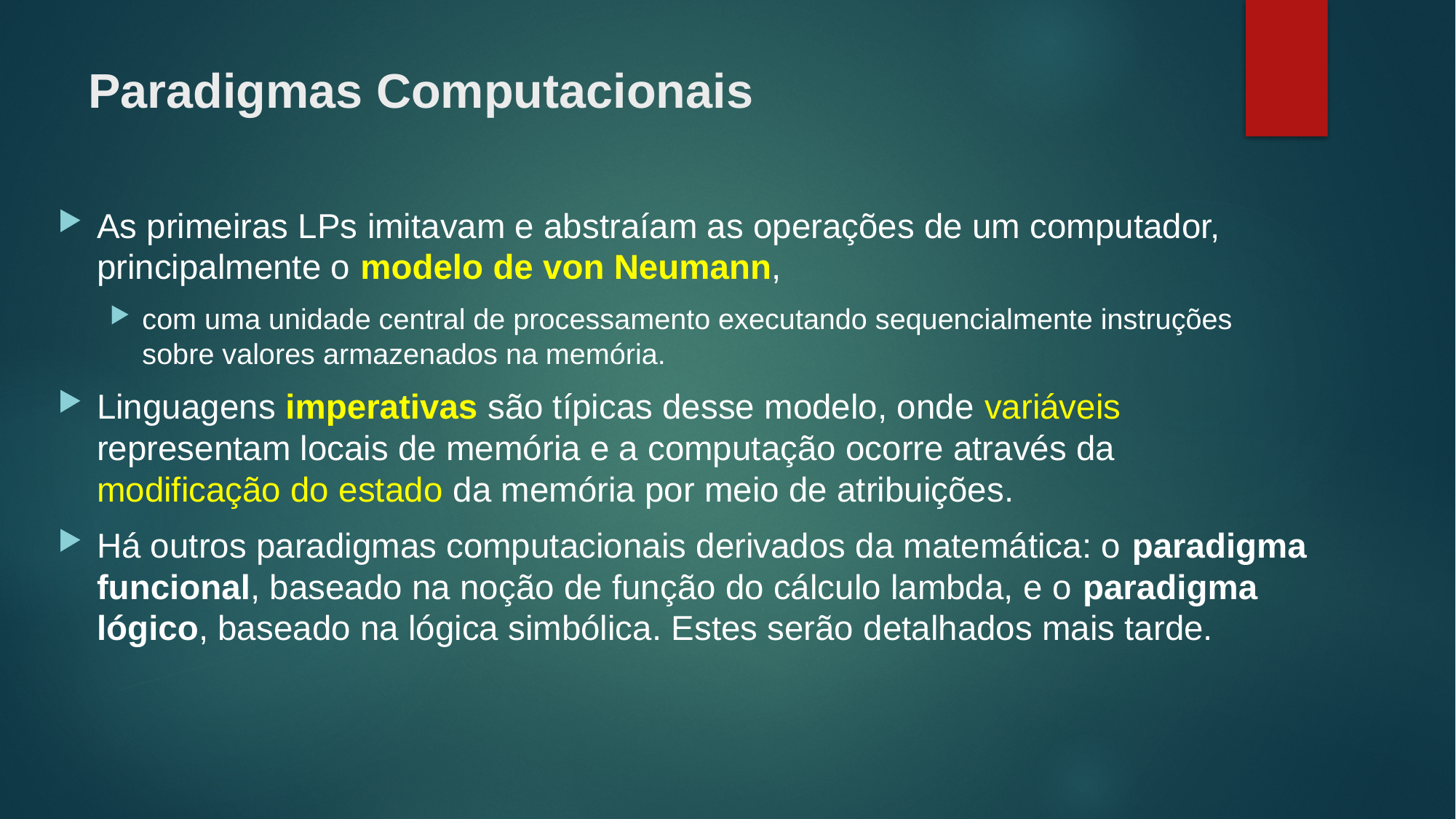

# Paradigmas Computacionais
As primeiras LPs imitavam e abstraíam as operações de um computador, principalmente o modelo de von Neumann,
com uma unidade central de processamento executando sequencialmente instruções sobre valores armazenados na memória.
Linguagens imperativas são típicas desse modelo, onde variáveis representam locais de memória e a computação ocorre através da modificação do estado da memória por meio de atribuições.
Há outros paradigmas computacionais derivados da matemática: o paradigma funcional, baseado na noção de função do cálculo lambda, e o paradigma lógico, baseado na lógica simbólica. Estes serão detalhados mais tarde.